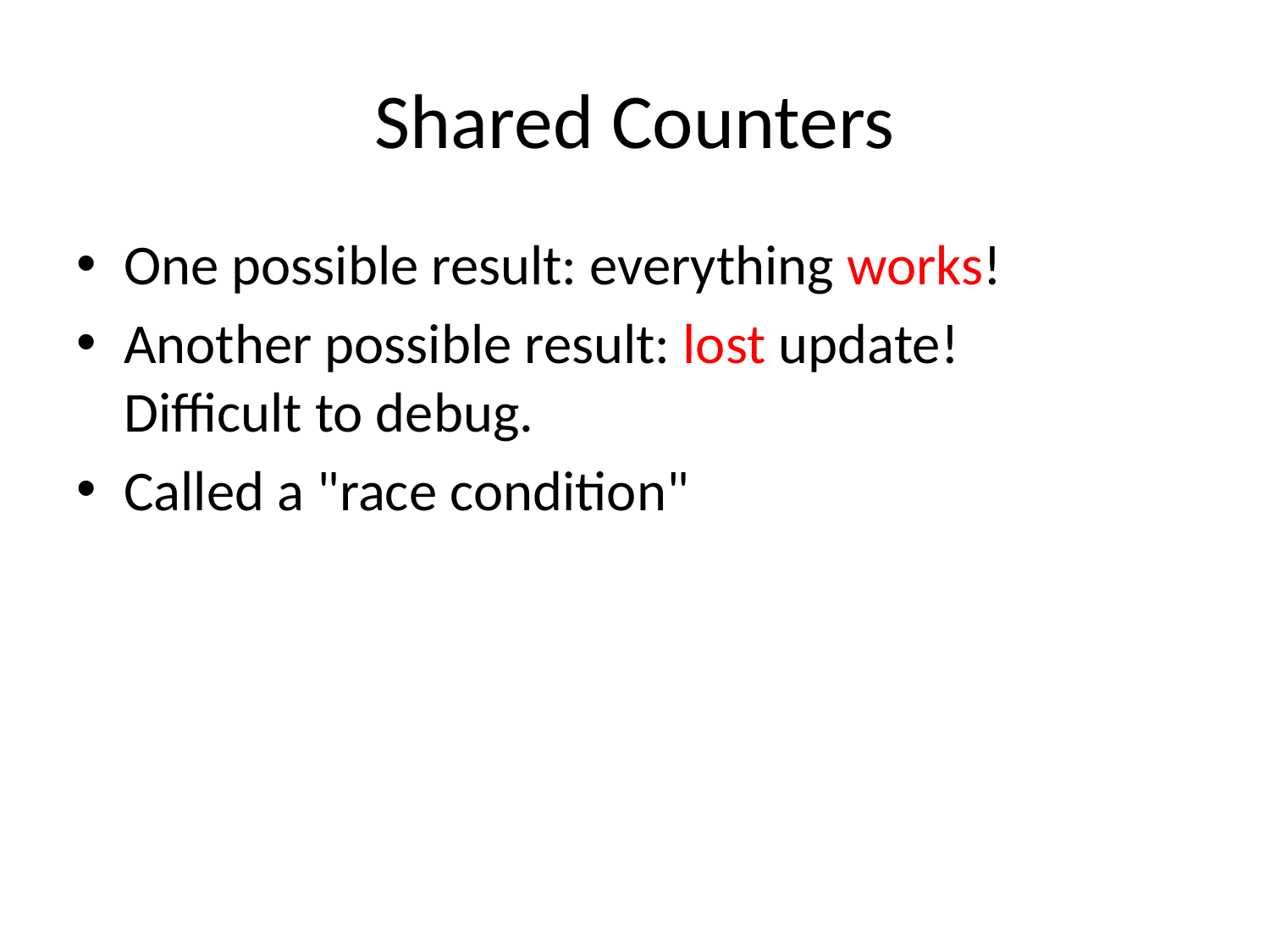

# Shared Counters
One possible result: everything works!
Another possible result: lost update!     Difficult to debug.
Called a "race condition"